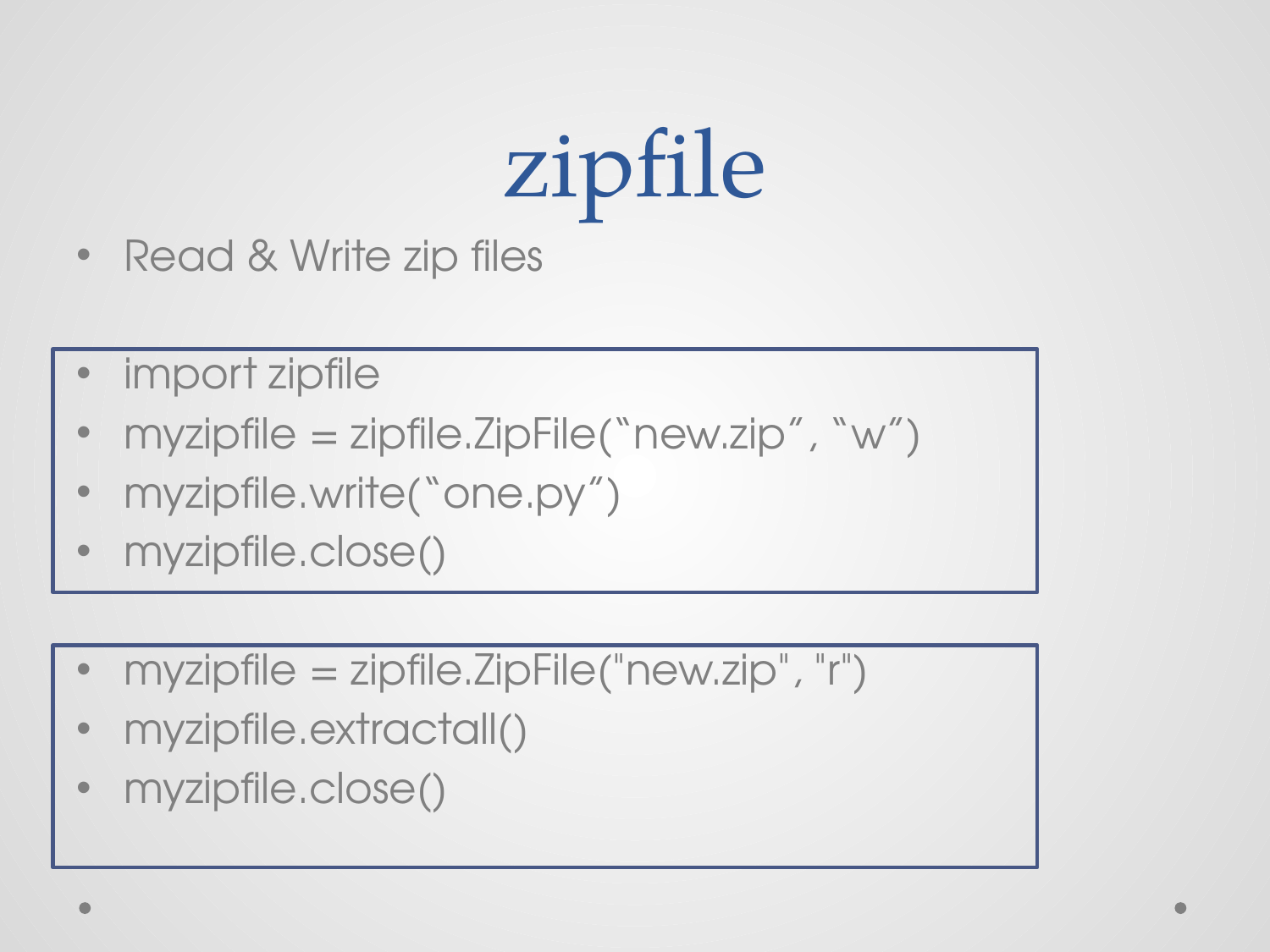

# zipfile
Read & Write zip files

import zipfile
myzipfile = zipfile.ZipFile(“new.zip”, “w”)
myzipfile.write(“one.py”)
myzipfile.close()

myzipfile = zipfile.ZipFile("new.zip", "r")
myzipfile.extractall()
myzipfile.close()